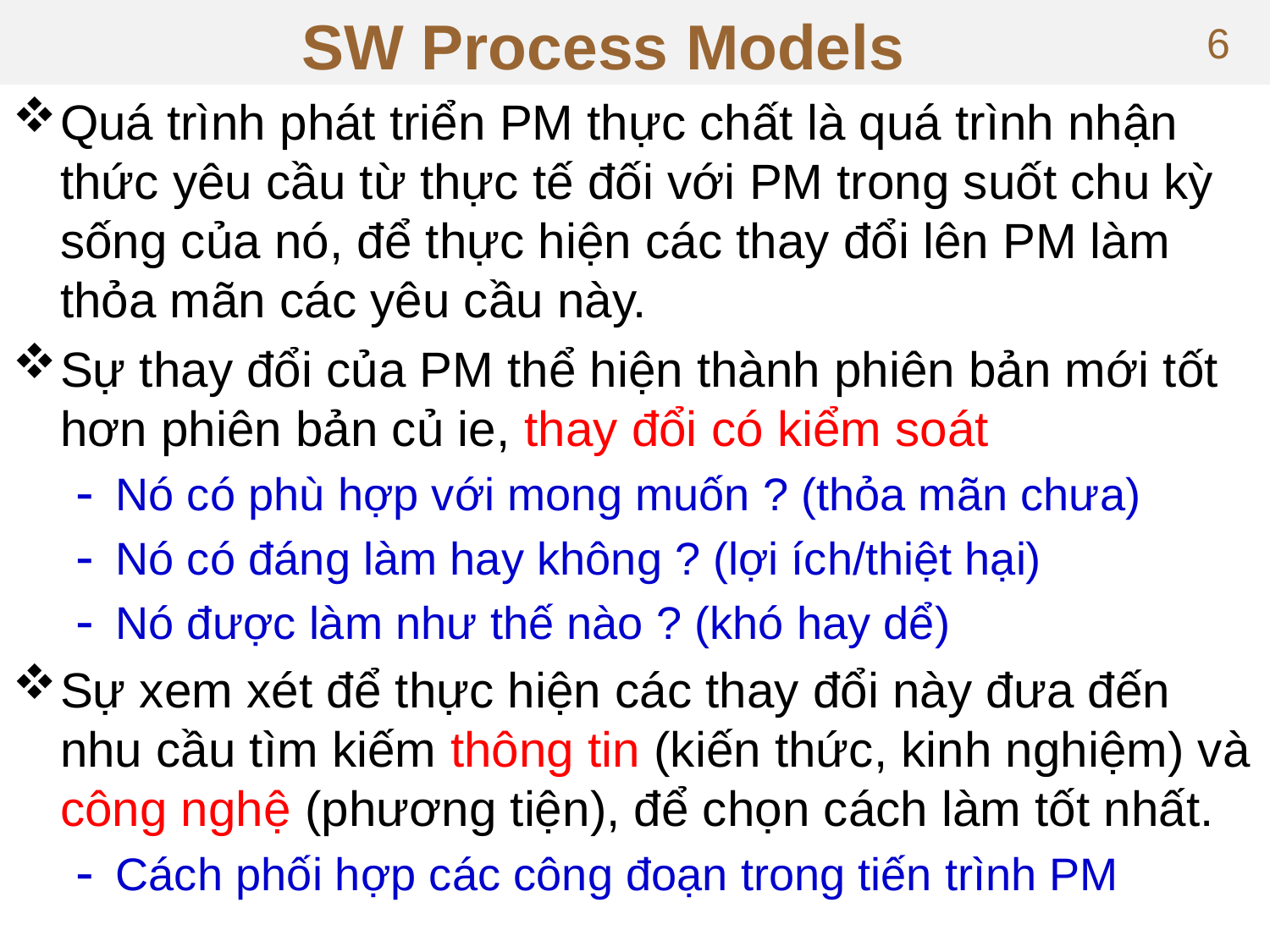

# SW Process Models
6
Quá trình phát triển PM thực chất là quá trình nhận thức yêu cầu từ thực tế đối với PM trong suốt chu kỳ sống của nó, để thực hiện các thay đổi lên PM làm thỏa mãn các yêu cầu này.
Sự thay đổi của PM thể hiện thành phiên bản mới tốt hơn phiên bản củ ie, thay đổi có kiểm soát
Nó có phù hợp với mong muốn ? (thỏa mãn chưa)
Nó có đáng làm hay không ? (lợi ích/thiệt hại)
Nó được làm như thế nào ? (khó hay dể)
Sự xem xét để thực hiện các thay đổi này đưa đến nhu cầu tìm kiếm thông tin (kiến thức, kinh nghiệm) và công nghệ (phương tiện), để chọn cách làm tốt nhất.
Cách phối hợp các công đoạn trong tiến trình PM